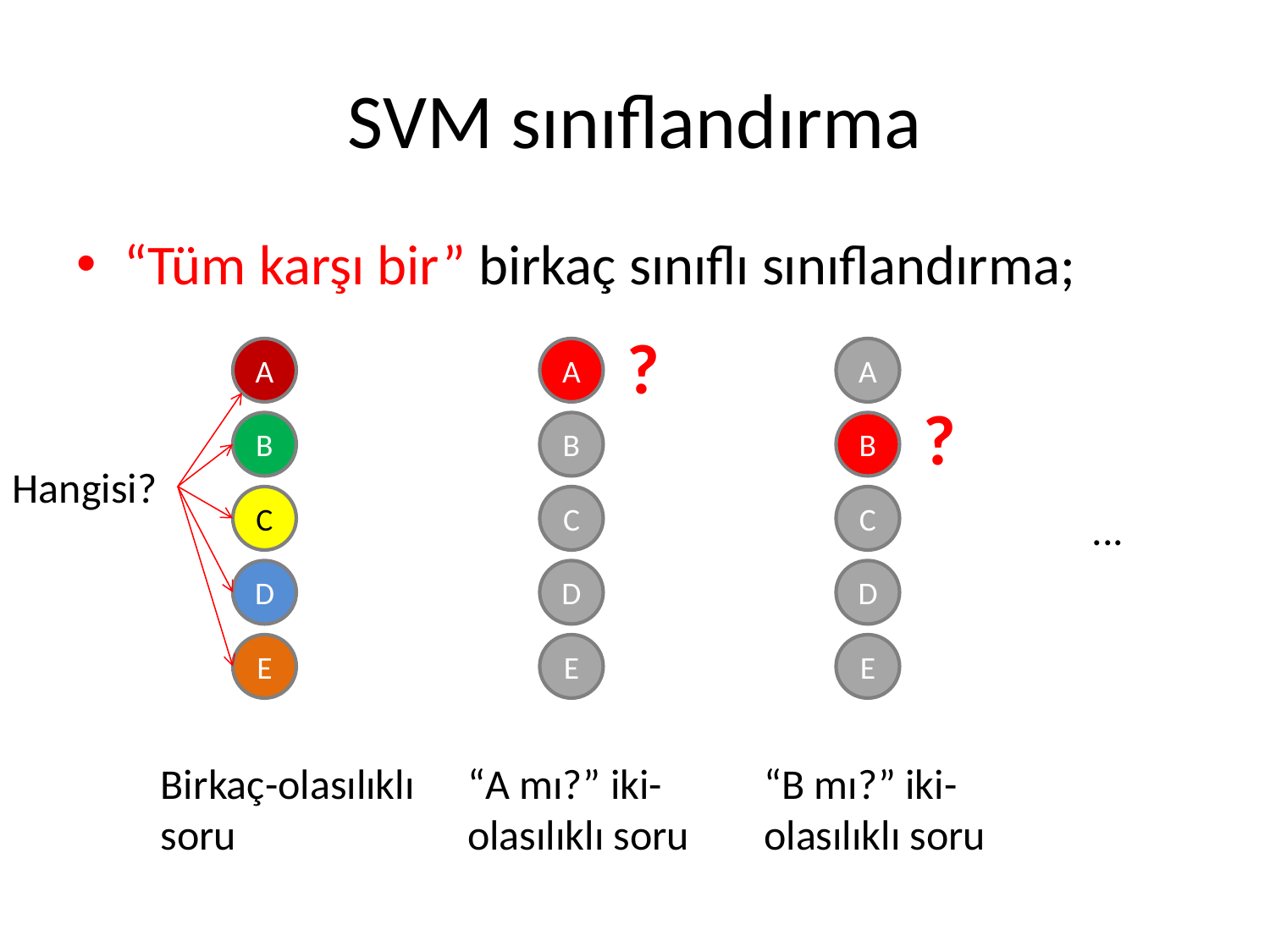

# SVM sınıflandırma
“Tüm karşı bir” birkaç sınıflı sınıflandırma;
?
A
A
A
?
B
B
B
Hangisi?
C
C
C
...
D
D
D
E
E
E
Birkaç-olasılıklı soru
“A mı?” iki- olasılıklı soru
“B mı?” iki-olasılıklı soru